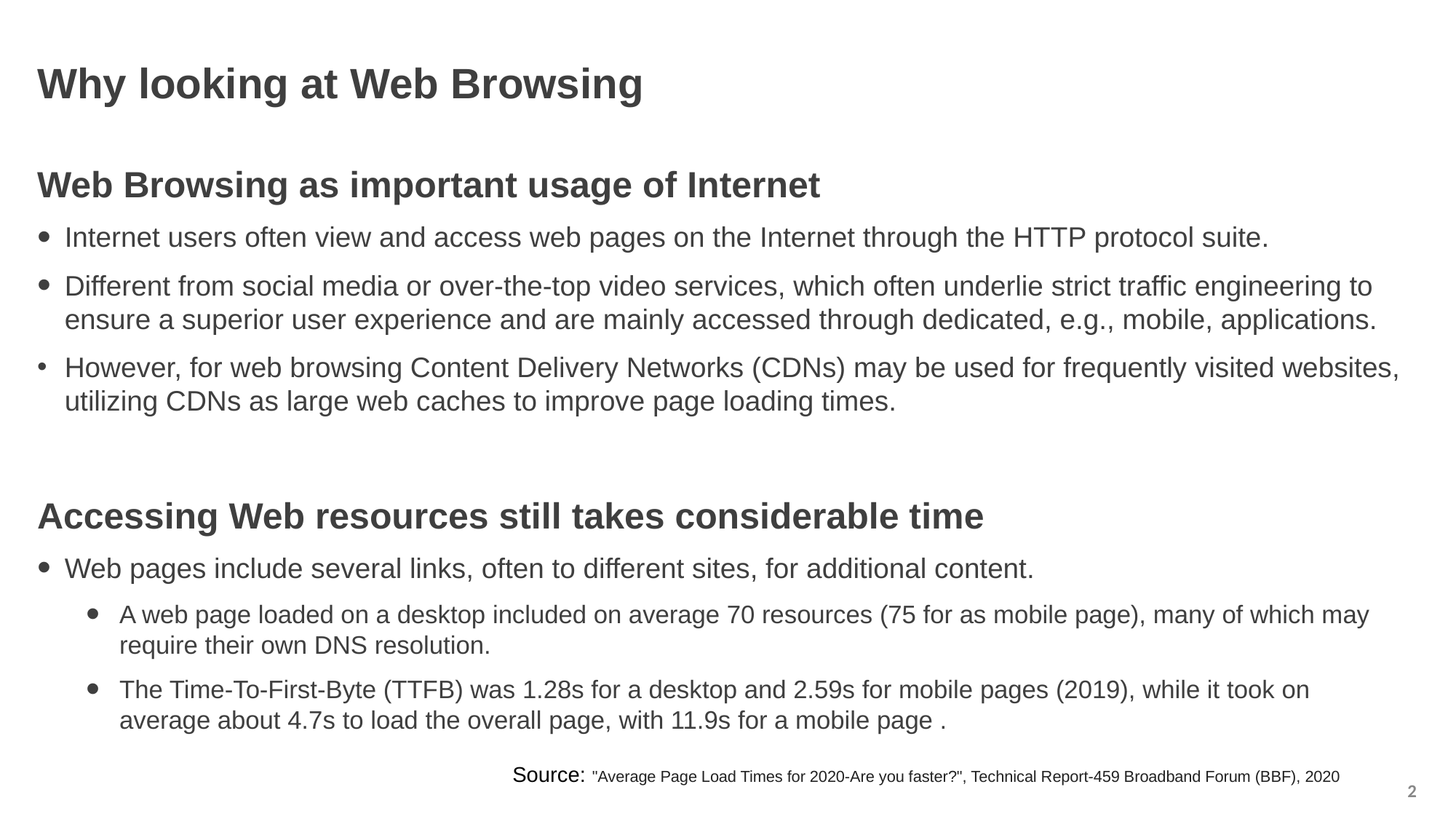

# Why looking at Web Browsing
Web Browsing as important usage of Internet
Internet users often view and access web pages on the Internet through the HTTP protocol suite.
Different from social media or over-the-top video services, which often underlie strict traffic engineering to ensure a superior user experience and are mainly accessed through dedicated, e.g., mobile, applications.
However, for web browsing Content Delivery Networks (CDNs) may be used for frequently visited websites, utilizing CDNs as large web caches to improve page loading times.

Accessing Web resources still takes considerable time
Web pages include several links, often to different sites, for additional content.
A web page loaded on a desktop included on average 70 resources (75 for as mobile page), many of which may require their own DNS resolution.
The Time-To-First-Byte (TTFB) was 1.28s for a desktop and 2.59s for mobile pages (2019), while it took on average about 4.7s to load the overall page, with 11.9s for a mobile page .
Source: "Average Page Load Times for 2020-Are you faster?", Technical Report-459 Broadband Forum (BBF), 2020
2